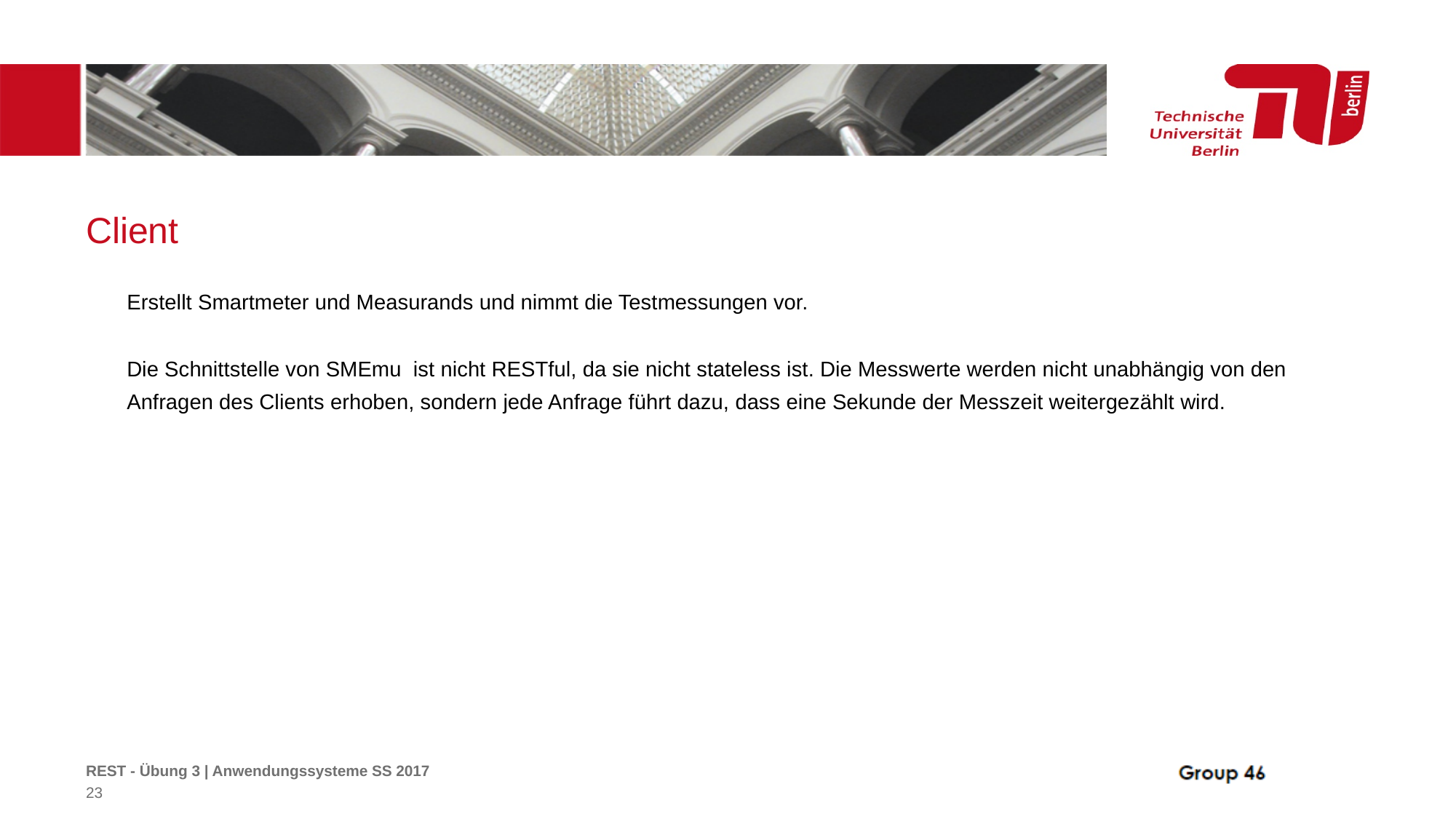

# Client
	Erstellt Smartmeter und Measurands und nimmt die Testmessungen vor.

	Die Schnittstelle von SMEmu  ist nicht RESTful, da sie nicht stateless ist. Die Messwerte werden nicht unabhängig von den Anfragen des Clients erhoben, sondern jede Anfrage führt dazu, dass eine Sekunde der Messzeit weitergezählt wird.
REST - Übung 3 | Anwendungssysteme SS 2017
23